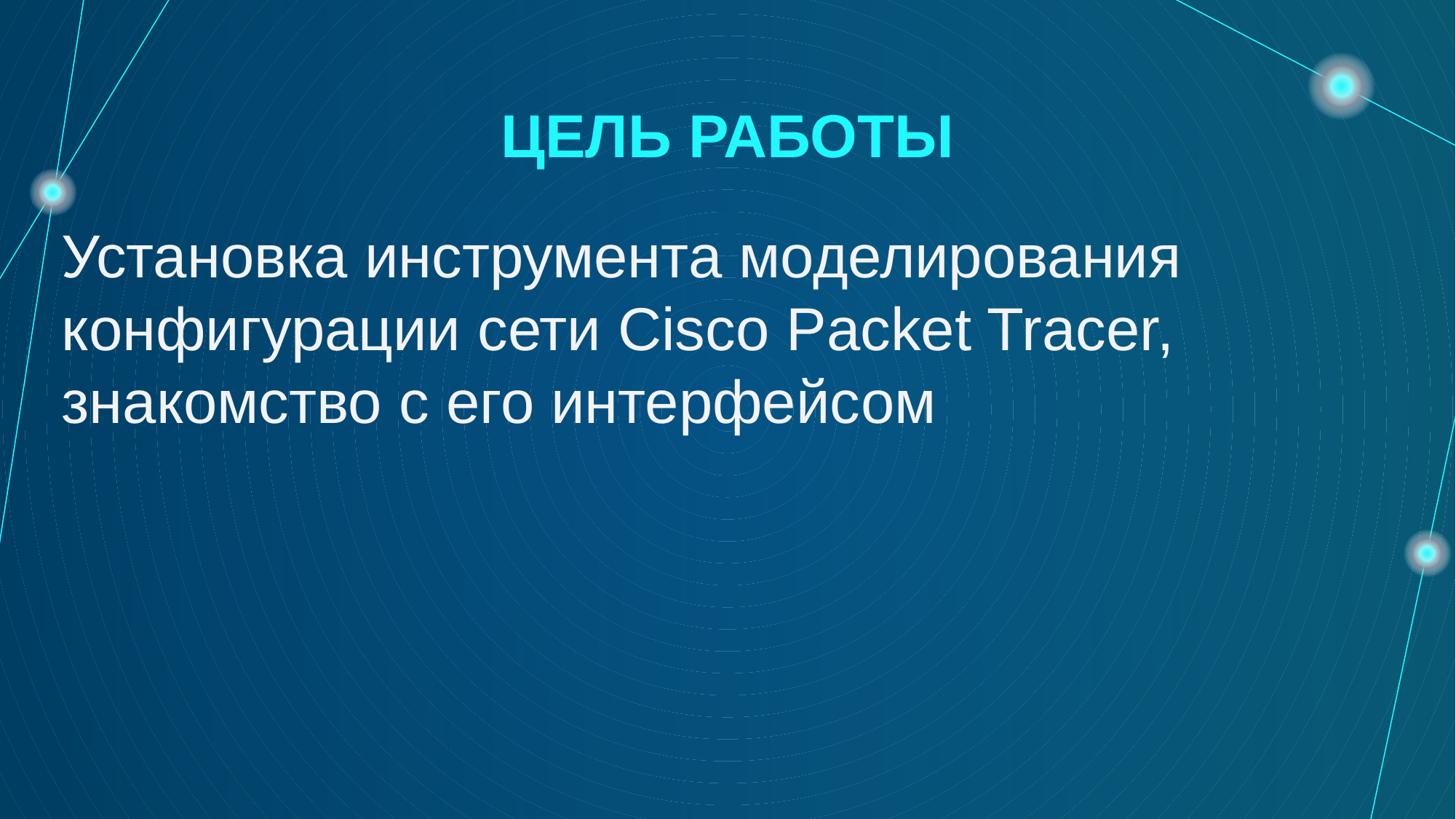

# ЦЕЛЬ РАБОТЫ
Установка инструмента моделирования конфигурации сети Cisco Packet Tracer, знакомство с его интерфейсом